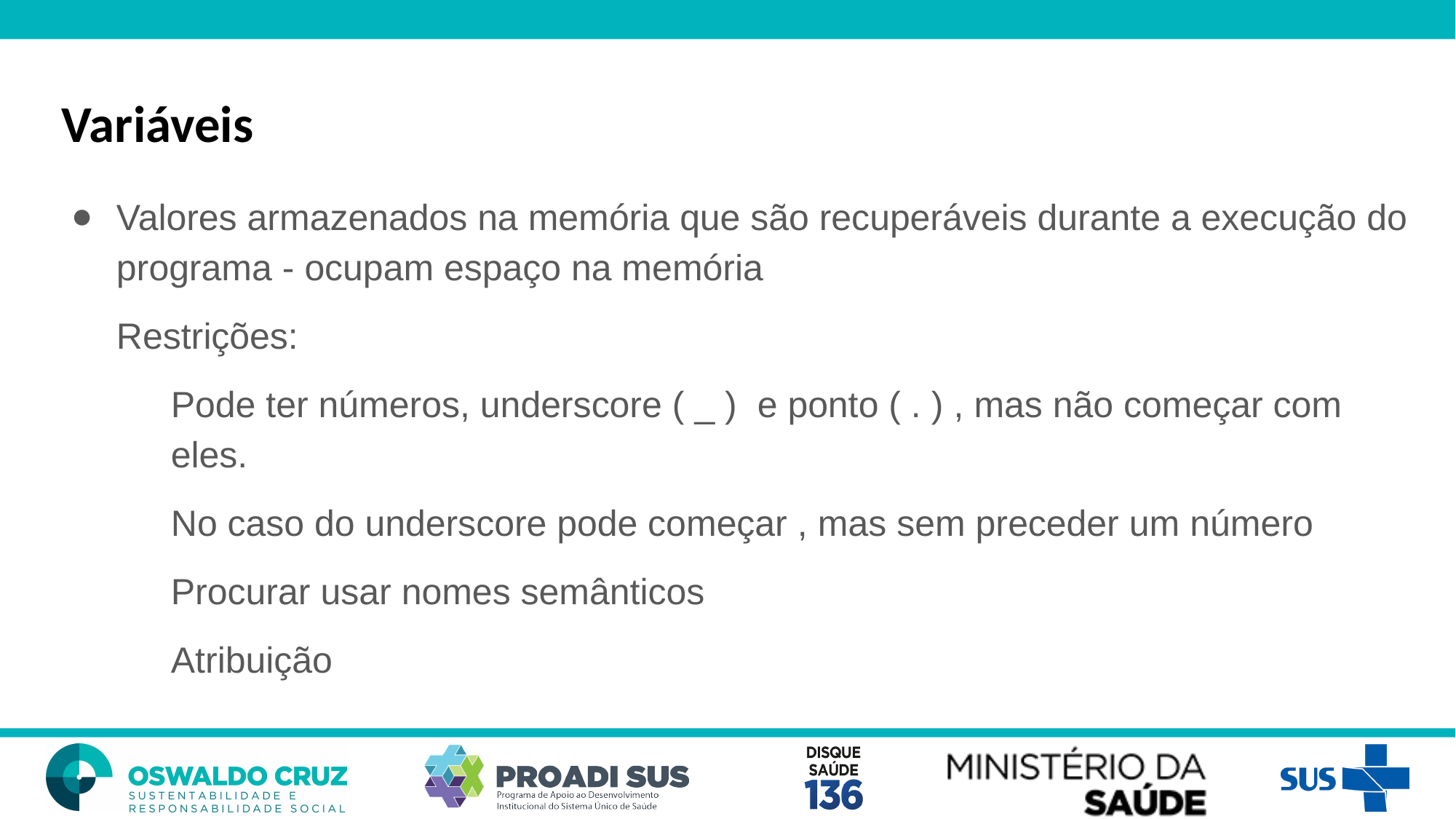

Variáveis
Valores armazenados na memória que são recuperáveis durante a execução do programa - ocupam espaço na memória
Restrições:
Pode ter números, underscore ( _ )  e ponto ( . ) , mas não começar com eles.
No caso do underscore pode começar , mas sem preceder um número
Procurar usar nomes semânticos
Atribuição